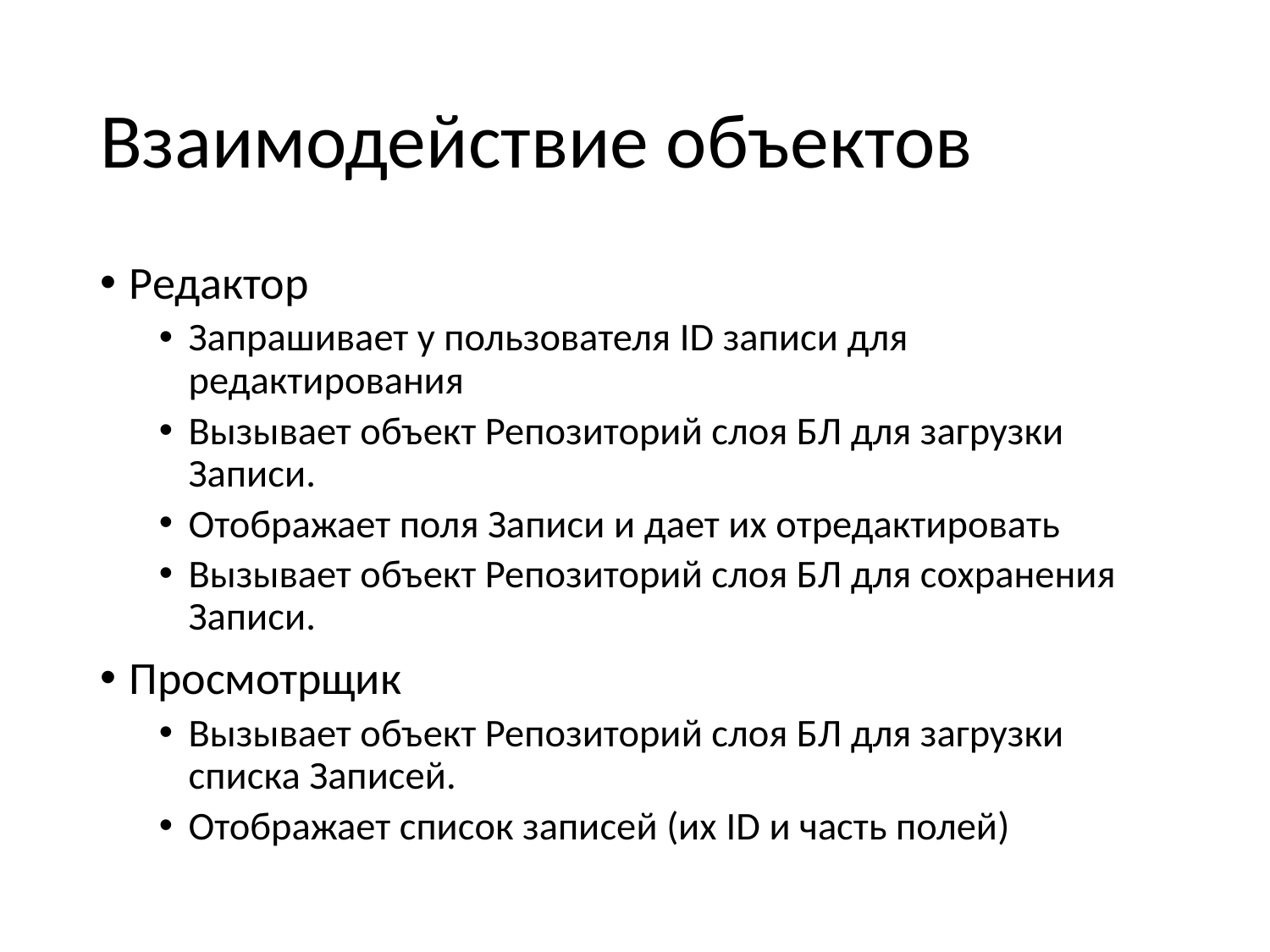

# Взаимодействие объектов
Редактор
Запрашивает у пользователя ID записи для редактирования
Вызывает объект Репозиторий слоя БЛ для загрузки Записи.
Отображает поля Записи и дает их отредактировать
Вызывает объект Репозиторий слоя БЛ для сохранения Записи.
Просмотрщик
Вызывает объект Репозиторий слоя БЛ для загрузки списка Записей.
Отображает список записей (их ID и часть полей)